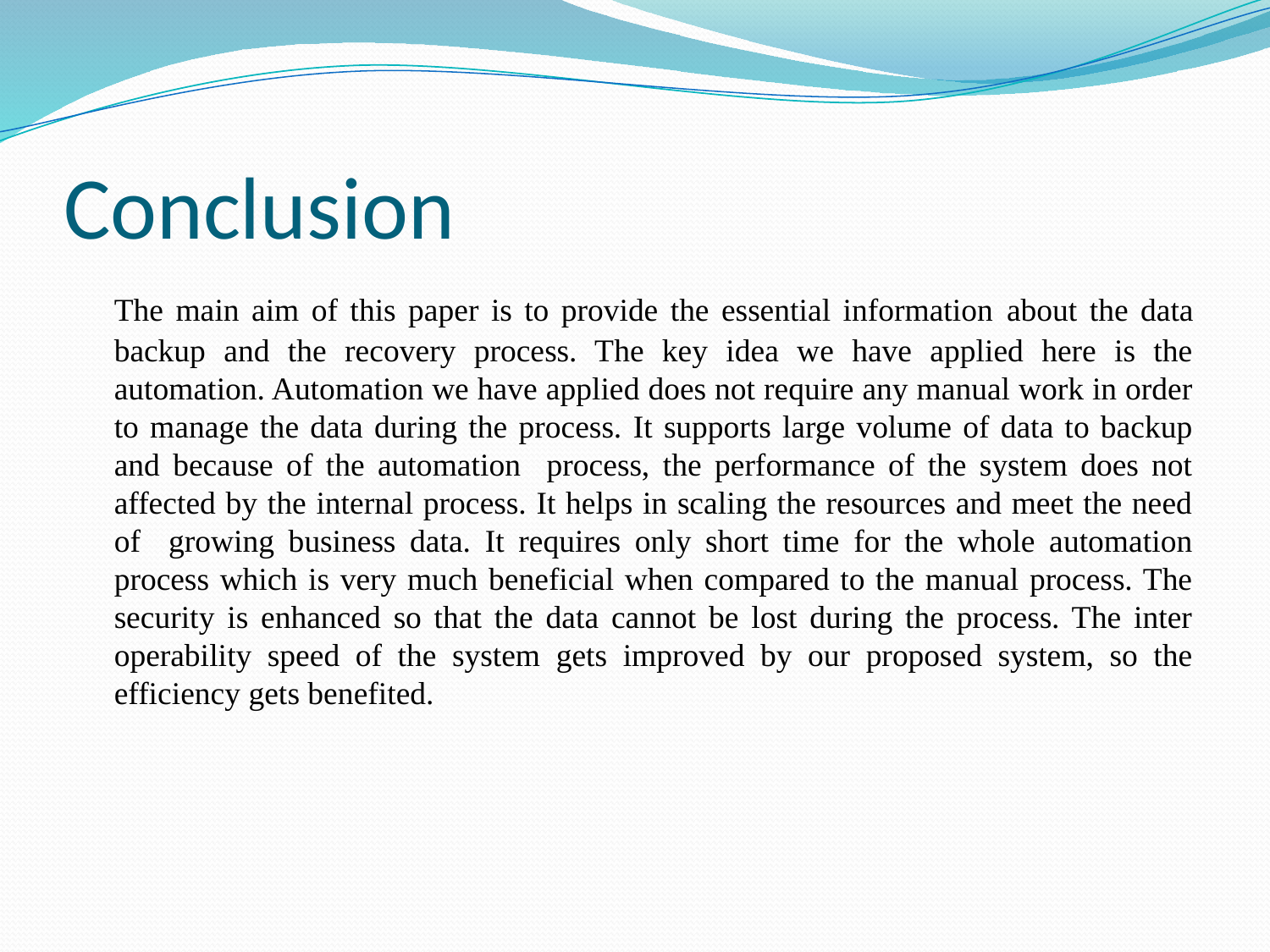

# Conclusion
	The main aim of this paper is to provide the essential information about the data backup and the recovery process. The key idea we have applied here is the automation. Automation we have applied does not require any manual work in order to manage the data during the process. It supports large volume of data to backup and because of the automation  process, the performance of the system does not affected by the internal process. It helps in scaling the resources and meet the need of  growing business data. It requires only short time for the whole automation process which is very much beneficial when compared to the manual process. The security is enhanced so that the data cannot be lost during the process. The inter operability speed of the system gets improved by our proposed system, so the efficiency gets benefited.